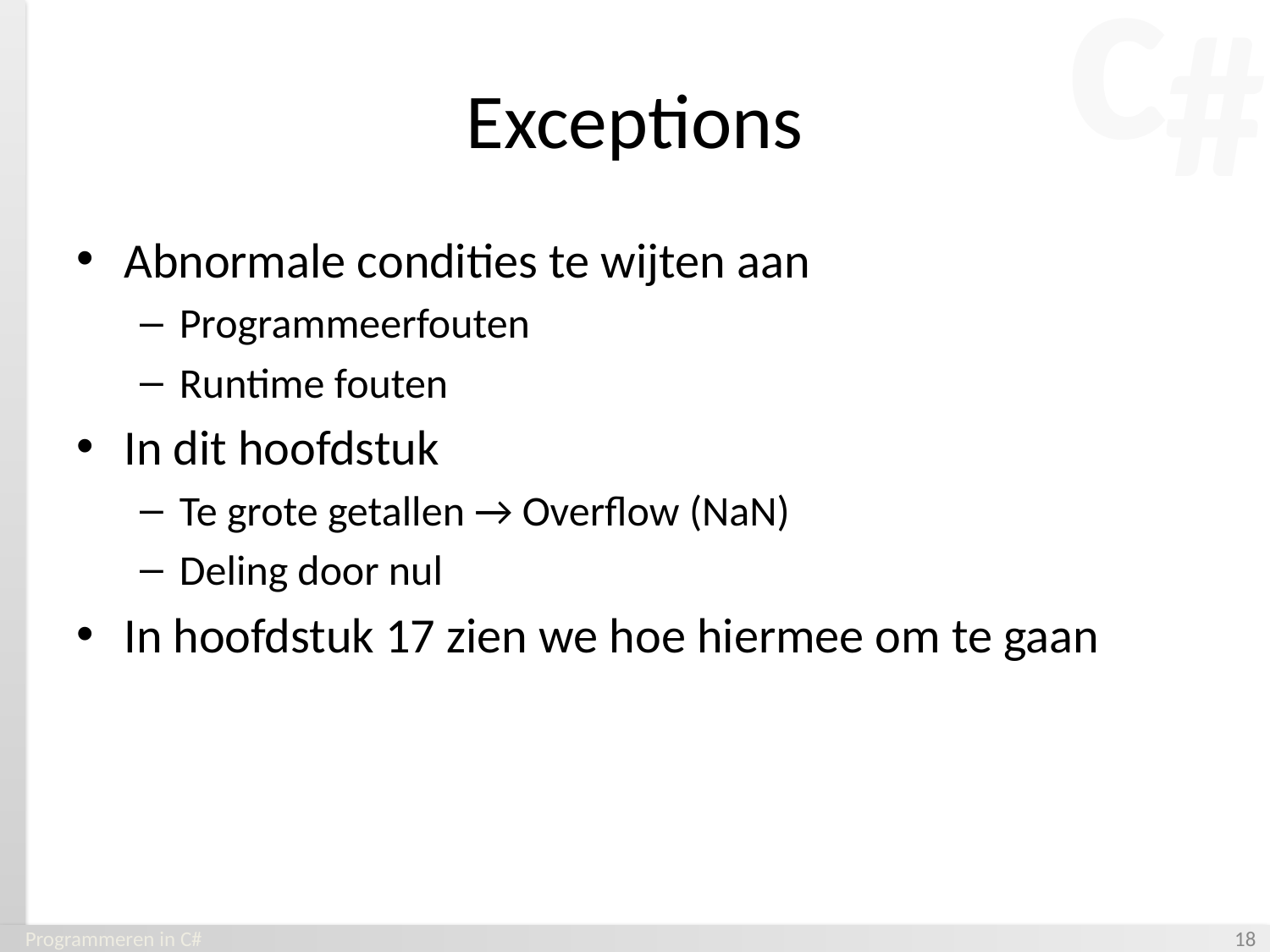

# Exceptions
Abnormale condities te wijten aan
Programmeerfouten
Runtime fouten
In dit hoofdstuk
Te grote getallen → Overflow (NaN)
Deling door nul
In hoofdstuk 17 zien we hoe hiermee om te gaan
Programmeren in C#
18